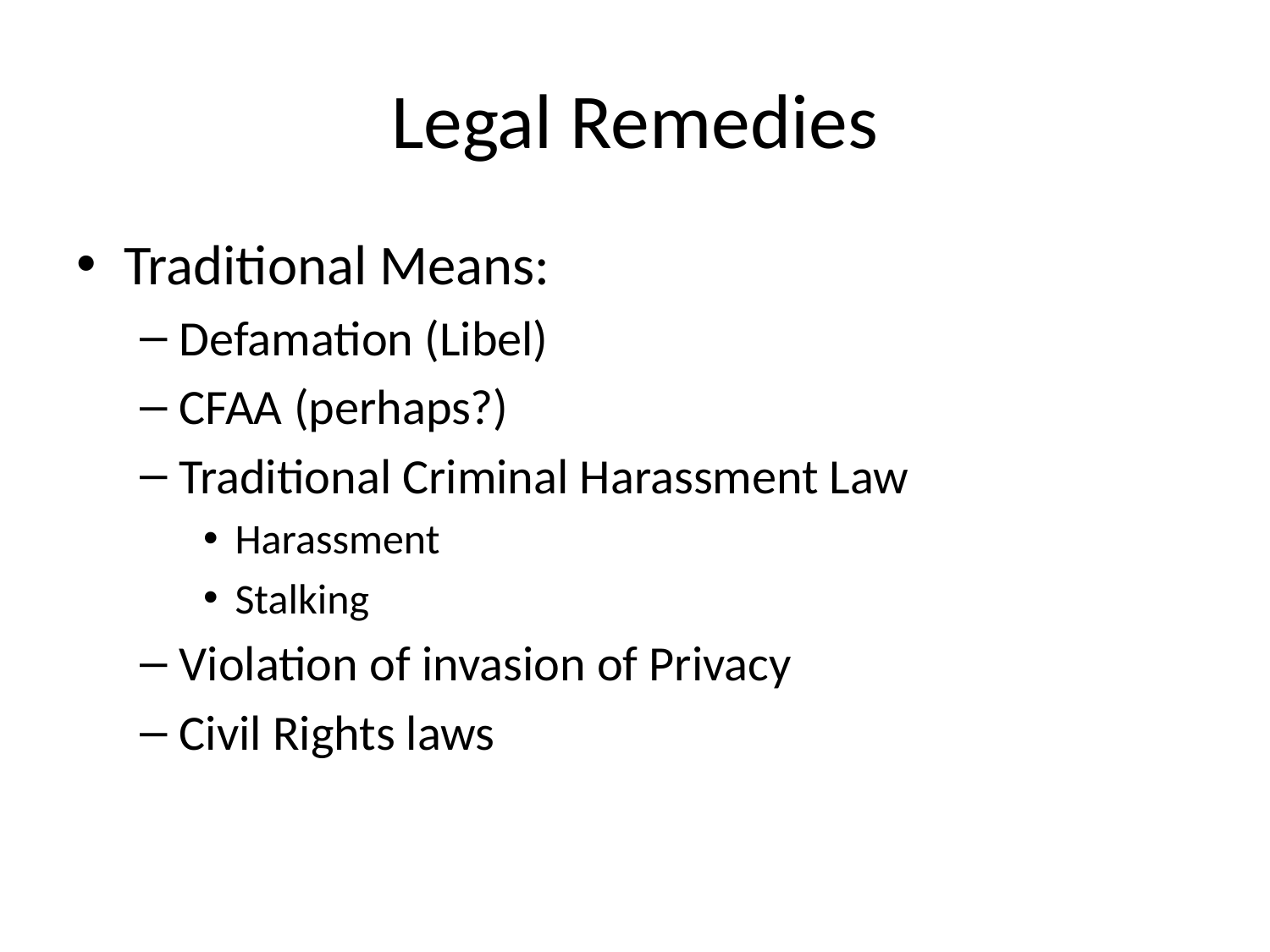

# Legal Remedies
Traditional Means:
Defamation (Libel)
CFAA (perhaps?)
Traditional Criminal Harassment Law
Harassment
Stalking
Violation of invasion of Privacy
Civil Rights laws